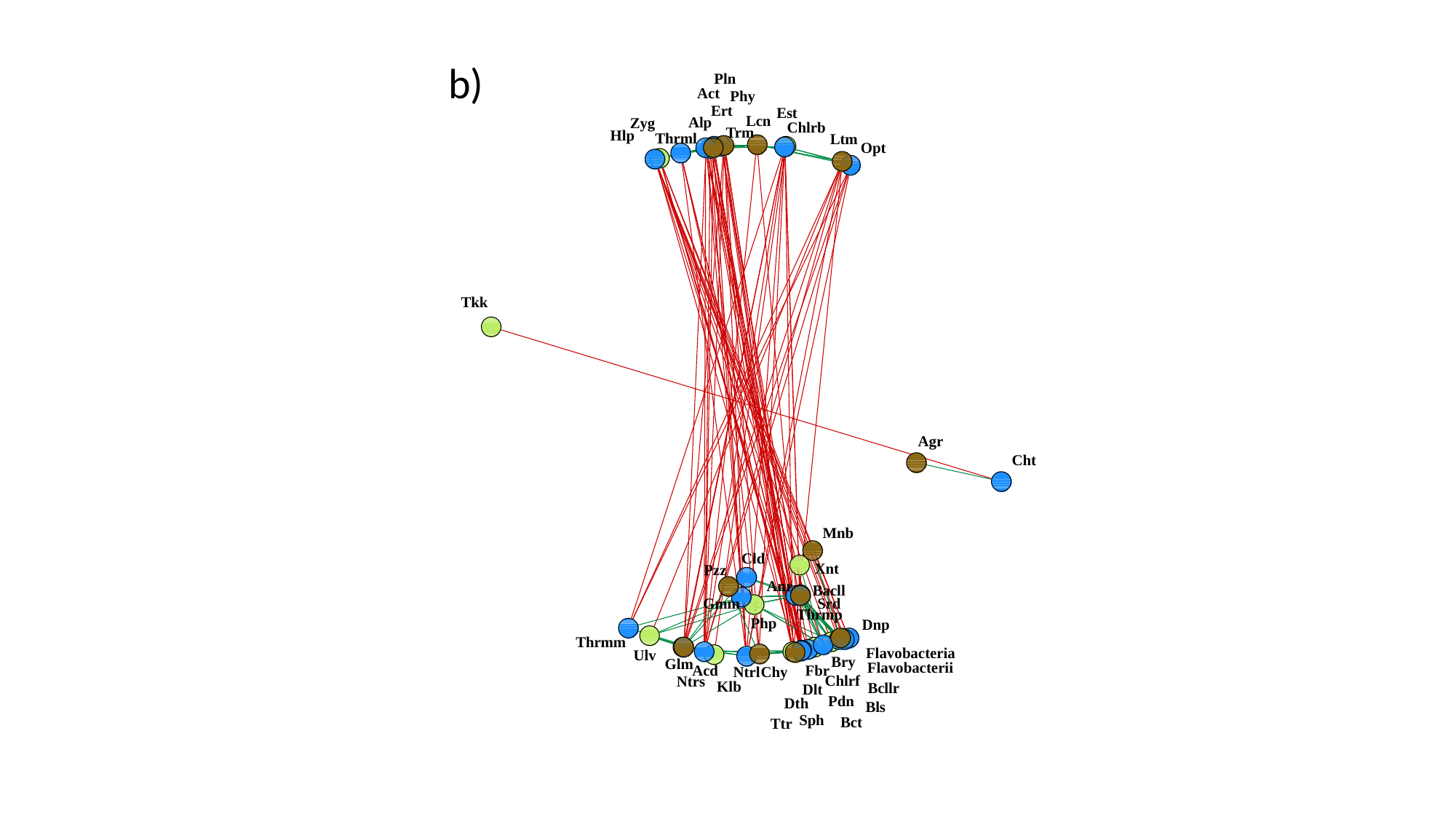

Pln
Act
Phy
Ert
Est
Lcn
Alp
Zyg
Chlrb
Trm
Hlp
Thrml
Ltm

Opt

Tkk
Agr
Cht
Mnb
Cld
Xnt
Pzz
Anr
Bacll
Srd
Gmm
Thrmp
Php
Dnp
Thrmm

Flavobacteria

Ulv

Bry

Glm

Flavobacterii

Acd
Fbr
Ntrl
Chy
Chlrf
Ntrs
Klb
Bcllr
Dlt
Pdn
Dth
Bls
Sph
Bct
Ttr
b)